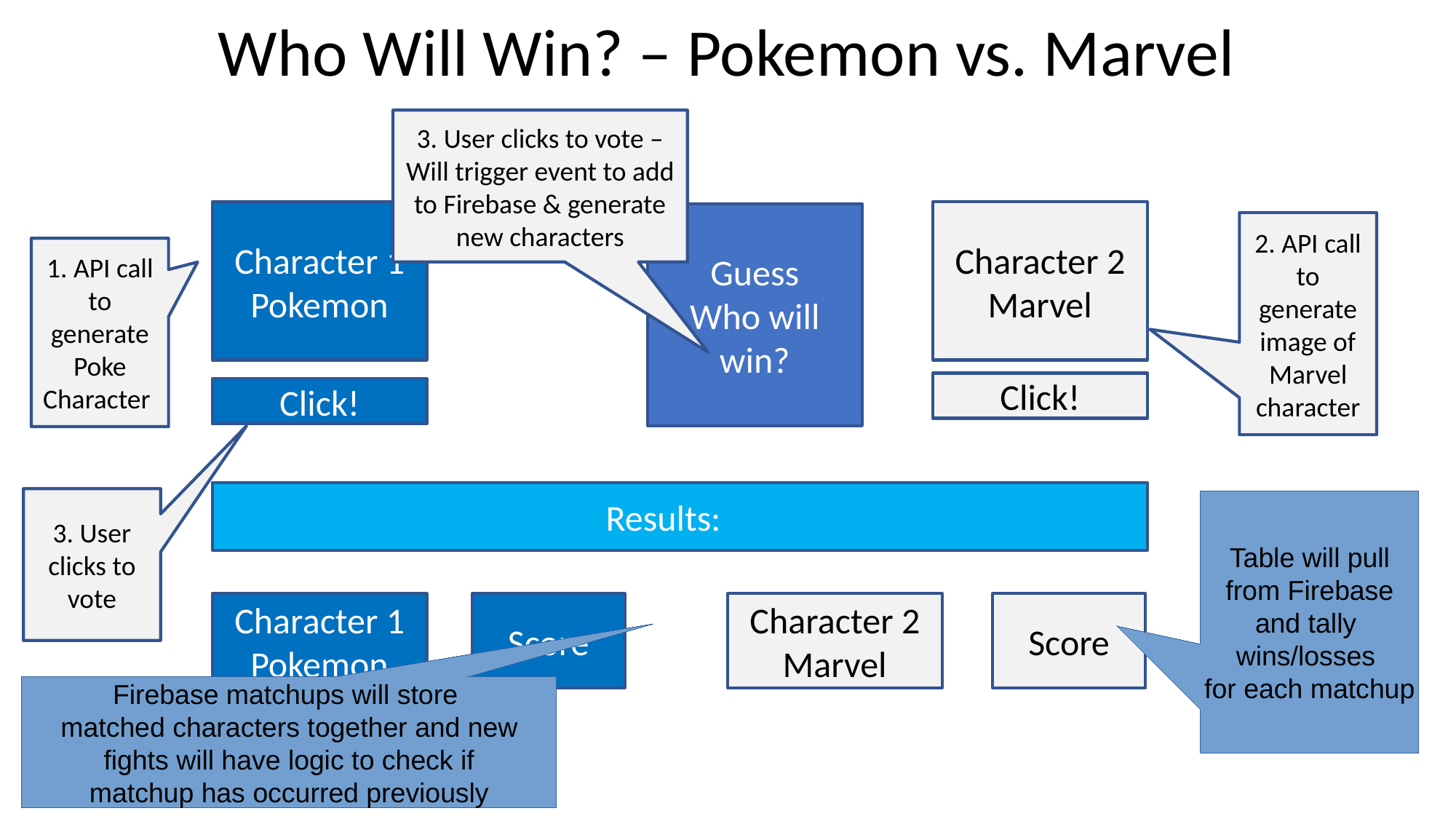

Who Will Win? – Pokemon vs. Marvel
3. User clicks to vote – Will trigger event to add to Firebase & generate new characters
Character 1
Pokemon
Character 2
Marvel
Guess
Who will win?
2. API call to generate image of Marvel character
1. API call to generate Poke Character
Click!
Click!
Results:
3. User clicks to vote
Table will pull
 from Firebase
and tally
wins/losses
for each matchup
Character 1
Pokemon
Score
Character 2
Marvel
Score
Firebase matchups will store
matched characters together and new
 fights will have logic to check if
matchup has occurred previously